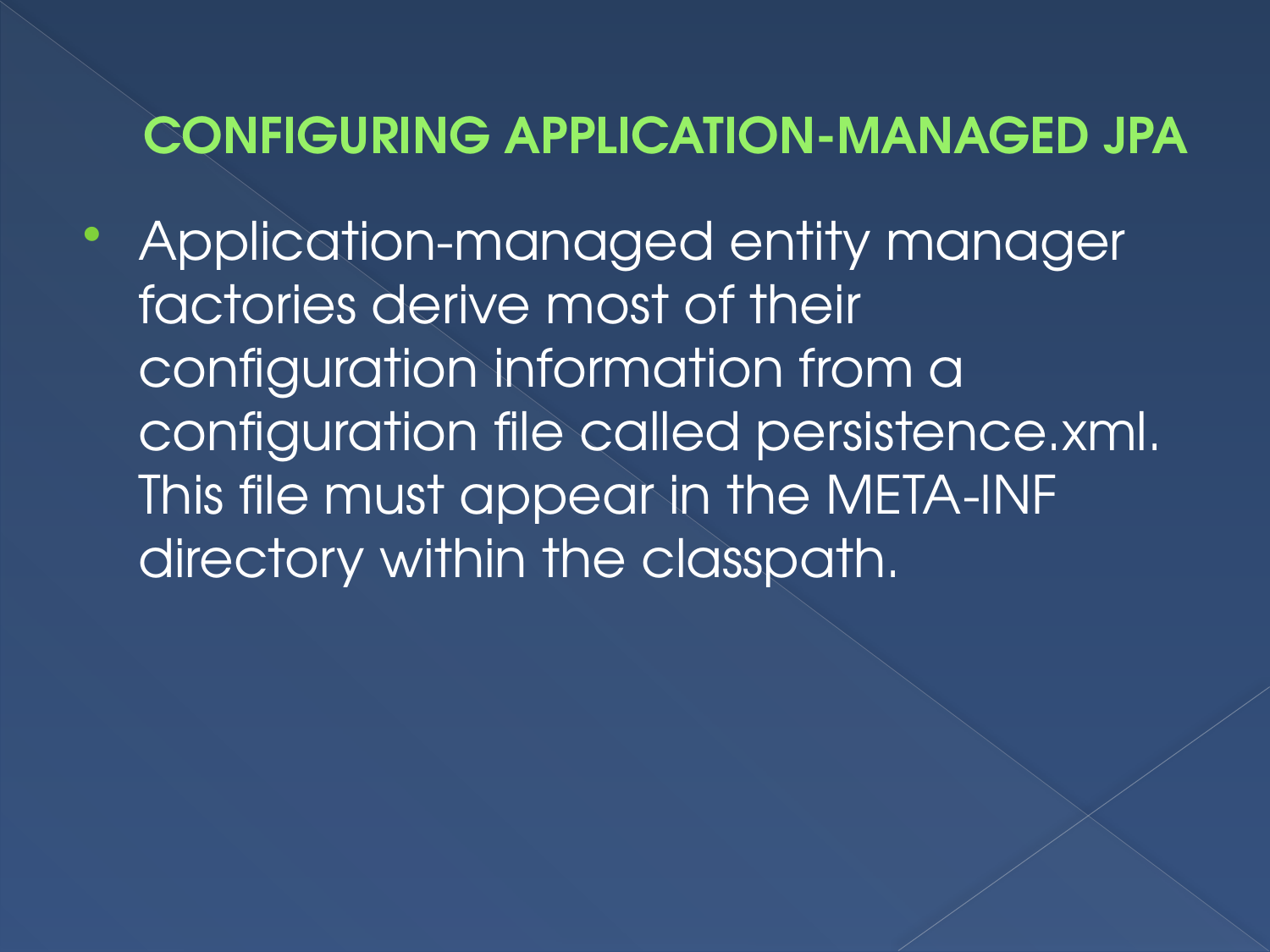

# CONFIGURING APPLICATION-MANAGED JPA
Application-managed entity manager factories derive most of their configuration information from a configuration file called persistence.xml. This file must appear in the META-INF directory within the classpath.